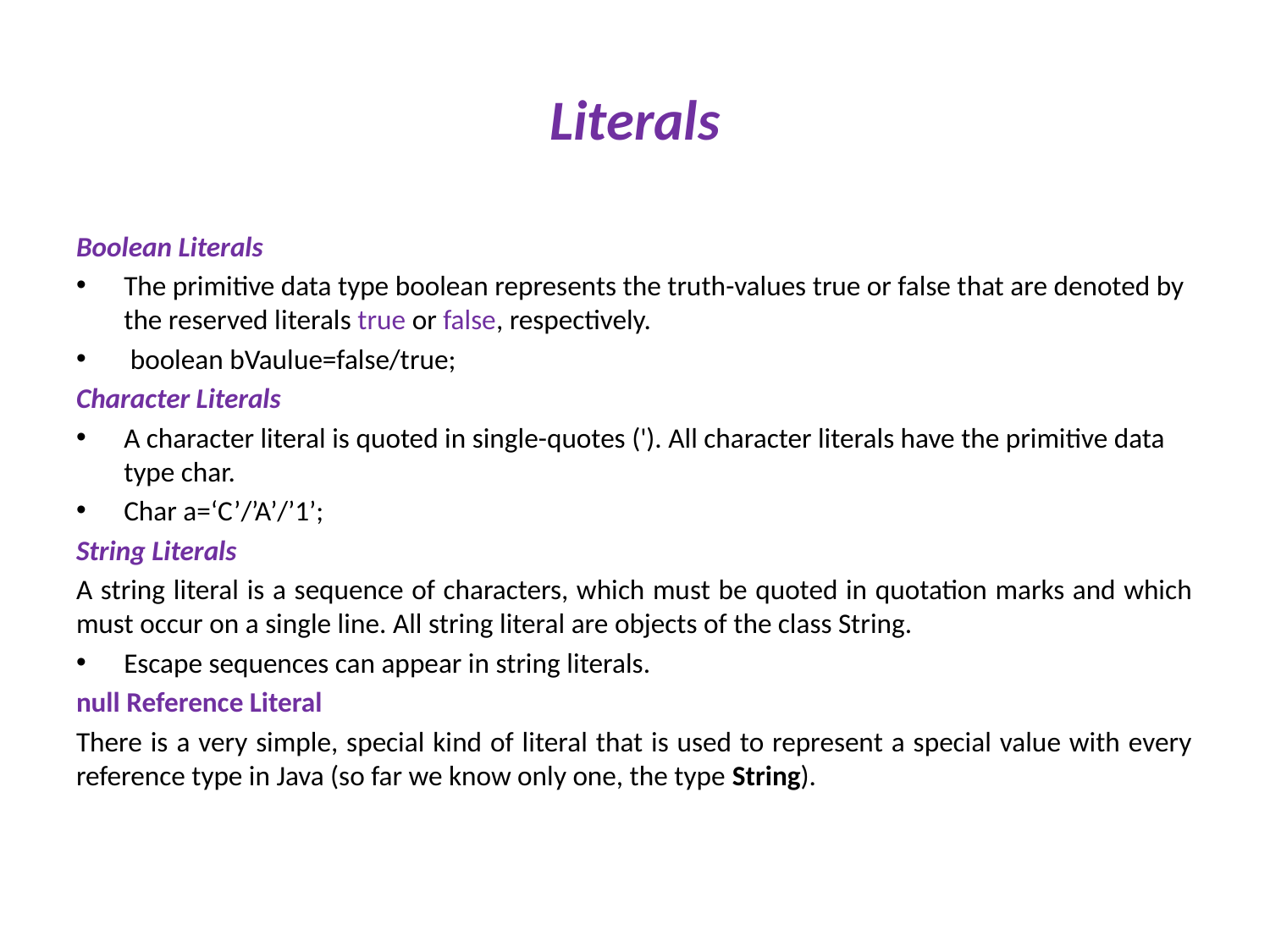

# Literals
Boolean Literals
The primitive data type boolean represents the truth-values true or false that are denoted by the reserved literals true or false, respectively.
 boolean bVaulue=false/true;
Character Literals
A character literal is quoted in single-quotes ('). All character literals have the primitive data type char.
Char a=‘C’/’A’/’1’;
String Literals
A string literal is a sequence of characters, which must be quoted in quotation marks and which must occur on a single line. All string literal are objects of the class String.
Escape sequences can appear in string literals.
null Reference Literal
There is a very simple, special kind of literal that is used to represent a special value with every reference type in Java (so far we know only one, the type String).